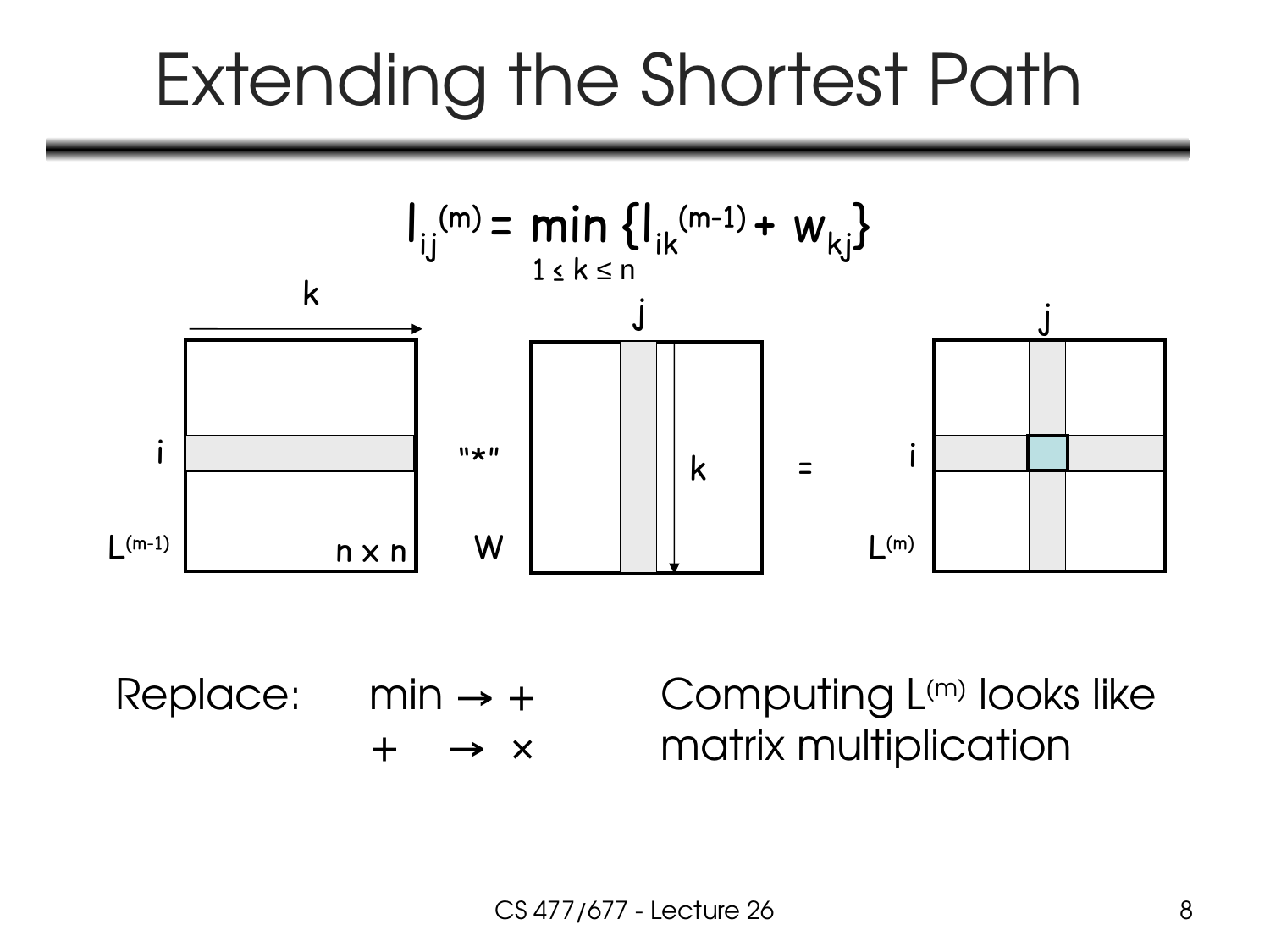

# Extending the Shortest Path
lij(m) = min {lik(m-1) + wkj}
               1 ≤ k ≤ n
k

j

k
j

i
i
“*”

=
L(m-1)
W
L(m)
n x n
Replace: 	min → +
		+    →  ×
Computing L(m) looks like
matrix multiplication
CS 477/677 - Lecture 26
8